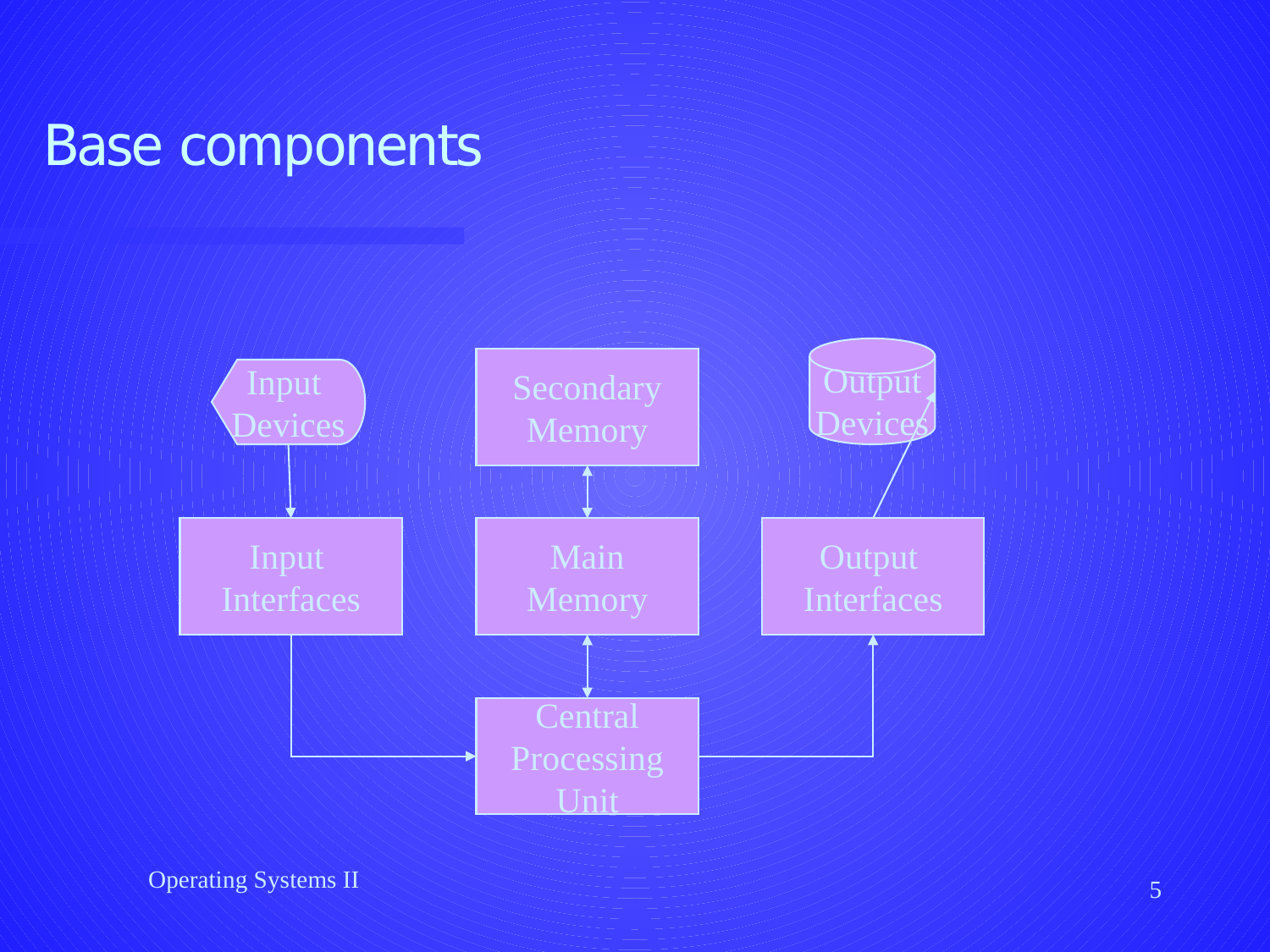

# Base components
Output
Devices
Secondary
Memory
Input
Devices
Input
Interfaces
Main
Memory
Output
Interfaces
Central
Processing
Unit
Operating Systems II
5